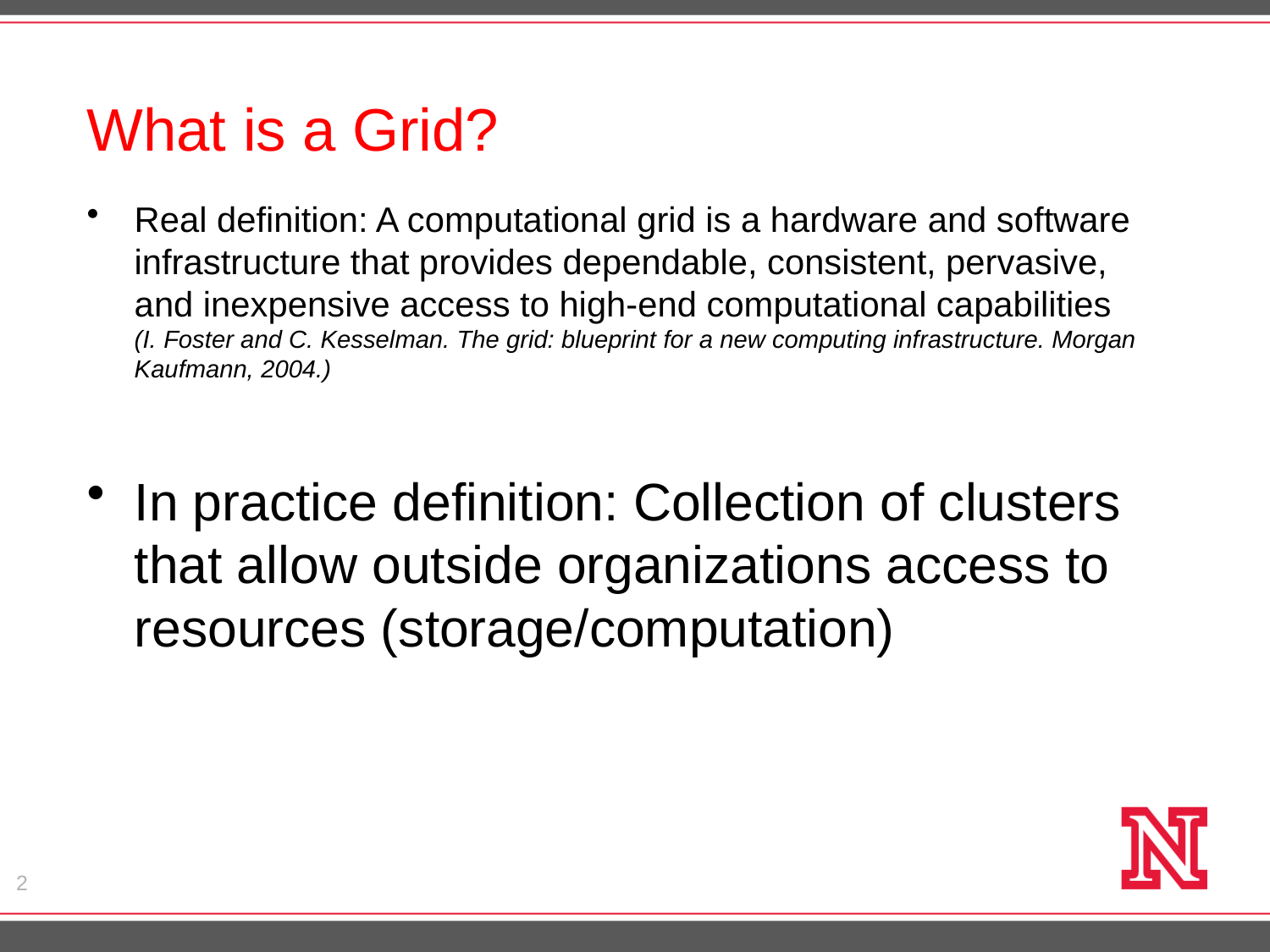

# What is a Grid?
Real definition: A computational grid is a hardware and software infrastructure that provides dependable, consistent, pervasive, and inexpensive access to high-end computational capabilities
(I. Foster and C. Kesselman. The grid: blueprint for a new computing infrastructure. Morgan Kaufmann, 2004.)

In practice definition: Collection of clusters that allow outside organizations access to resources (storage/computation)
2